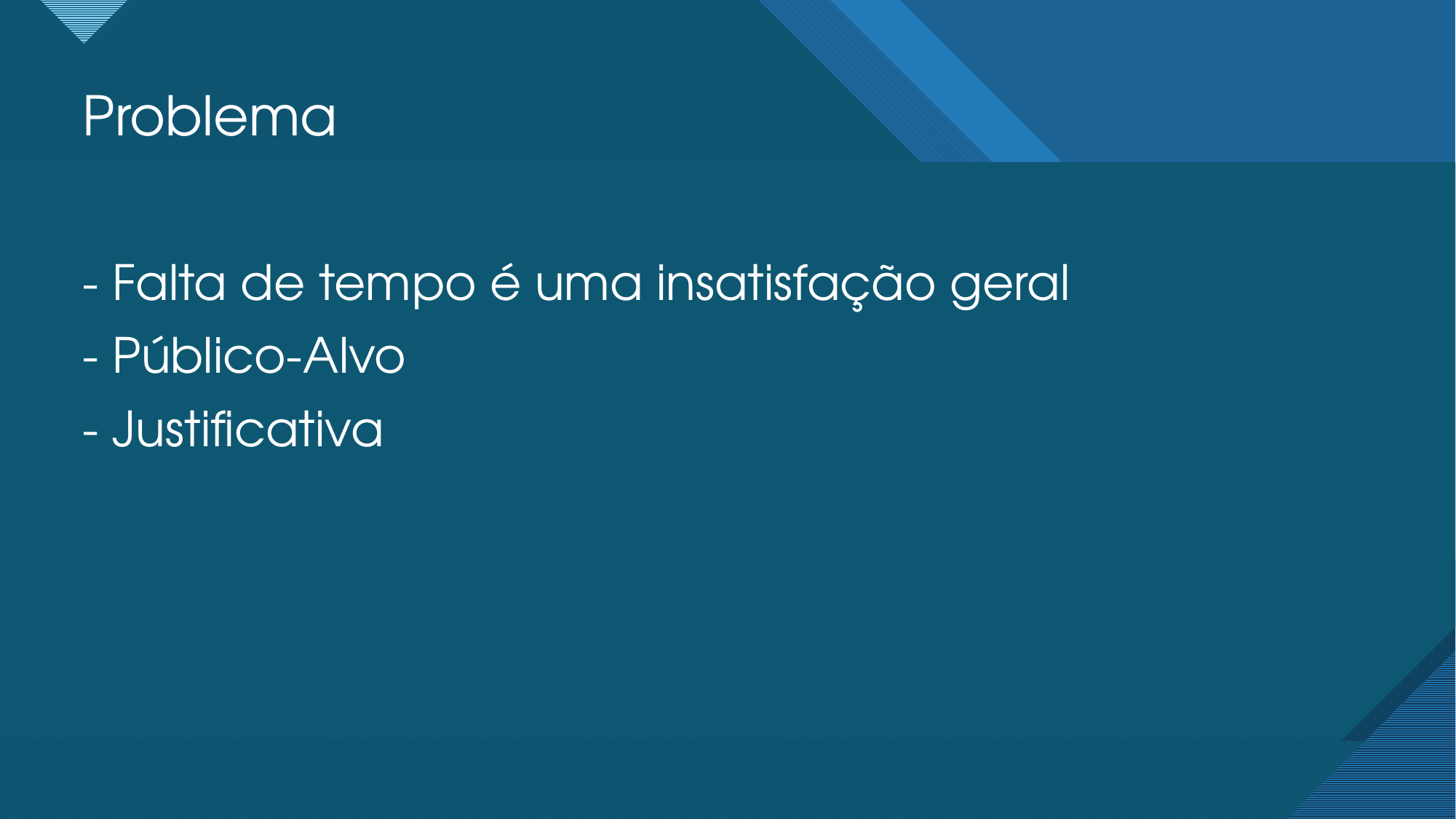

# Problema
- Falta de tempo é uma insatisfação geral
- Público-Alvo
- Justificativa